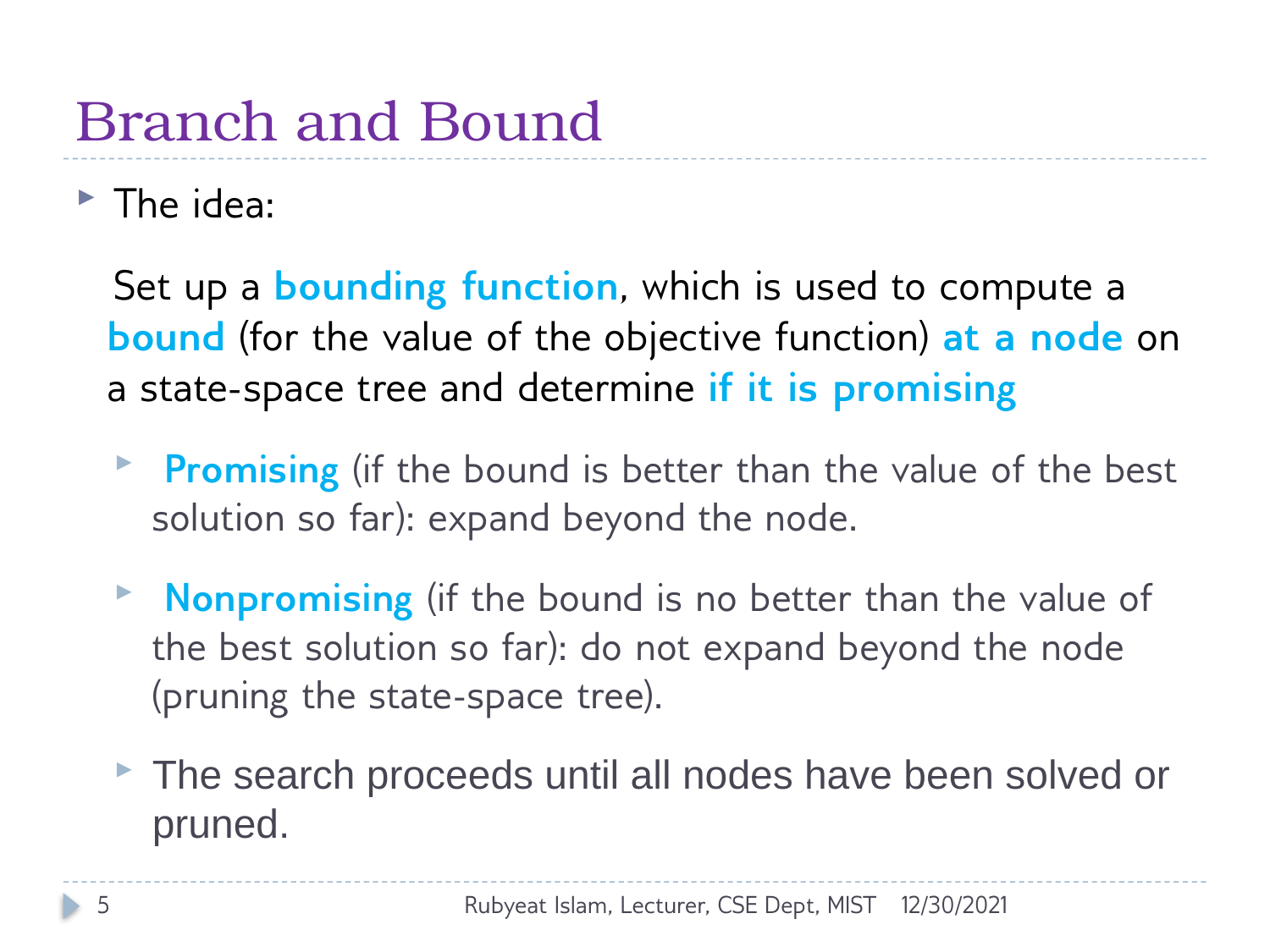

# Branch and Bound
The idea:
   Set up a bounding function, which is used to compute a bound (for the value of the objective function) at a node on a state-space tree and determine if it is promising
 Promising (if the bound is better than the value of the best solution so far): expand beyond the node.
 Nonpromising (if the bound is no better than the value of the best solution so far): do not expand beyond the node (pruning the state-space tree).
The search proceeds until all nodes have been solved or pruned.
5
Rubyeat Islam, Lecturer, CSE Dept, MIST
12/30/2021